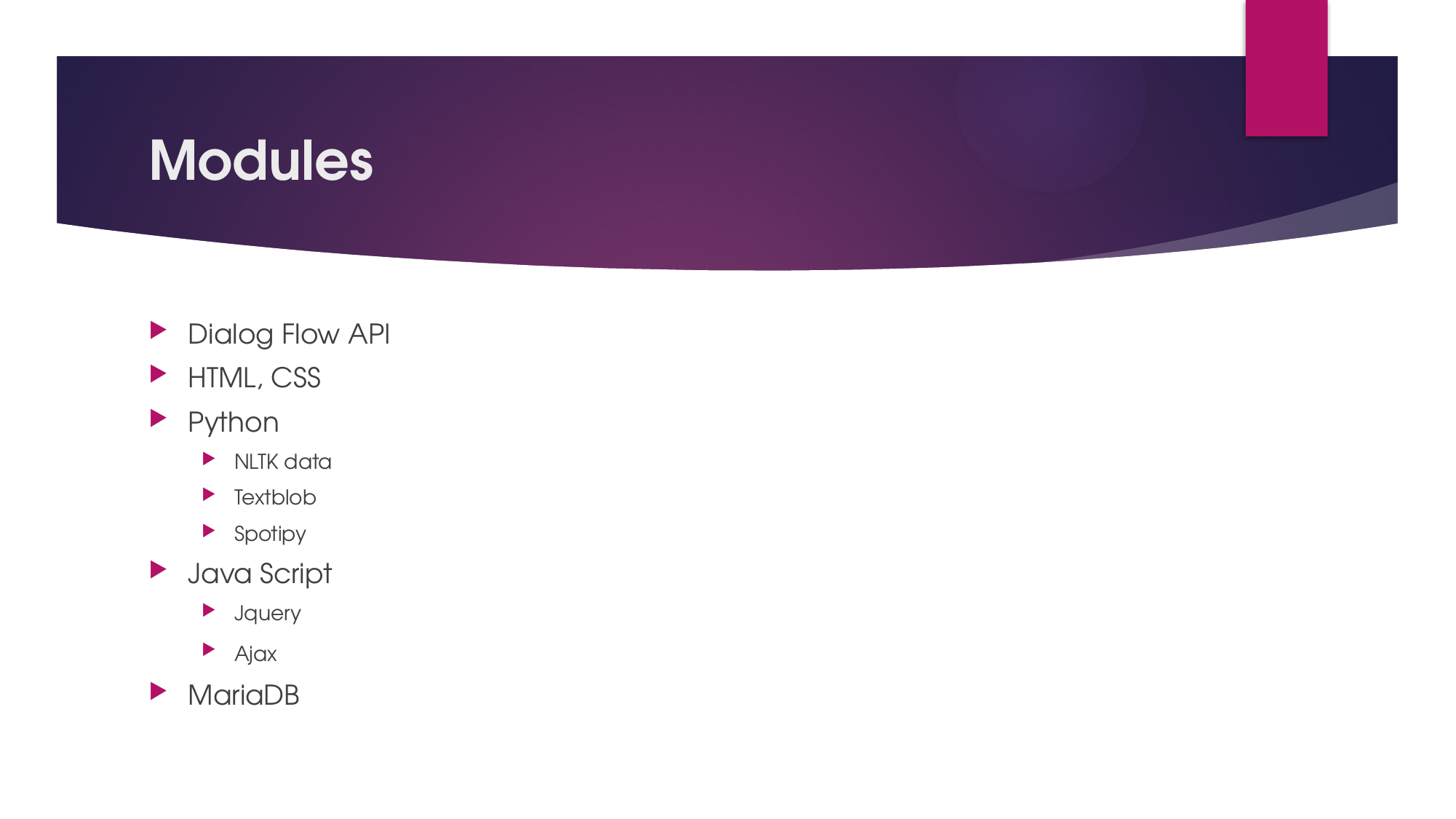

# Modules
Dialog Flow API
HTML, CSS
Python
NLTK data
Textblob
Spotipy
Java Script
Jquery
Ajax
MariaDB